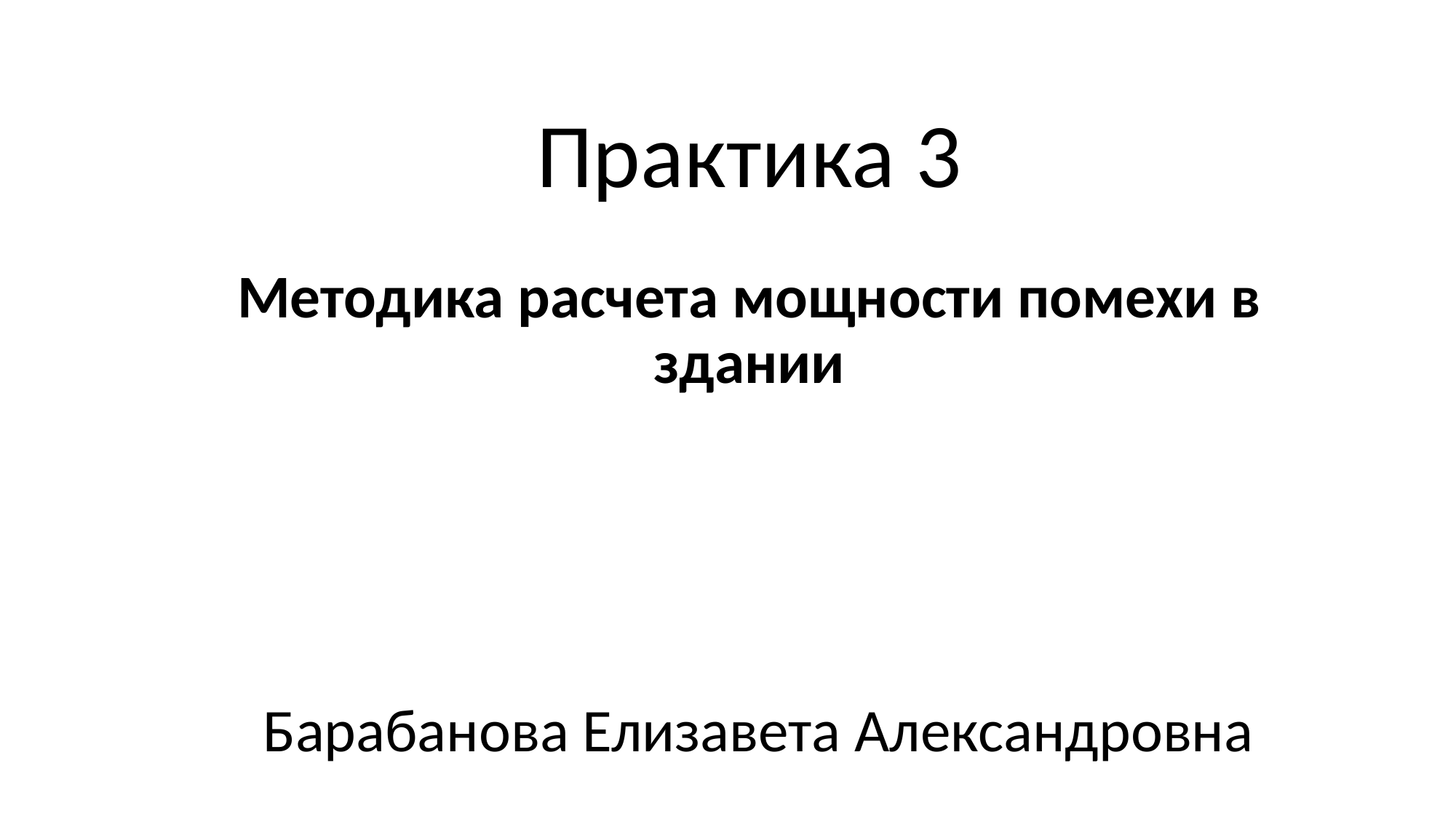

# Практика 3
Методика расчета мощности помехи в здании
Барабанова Елизавета Александровна